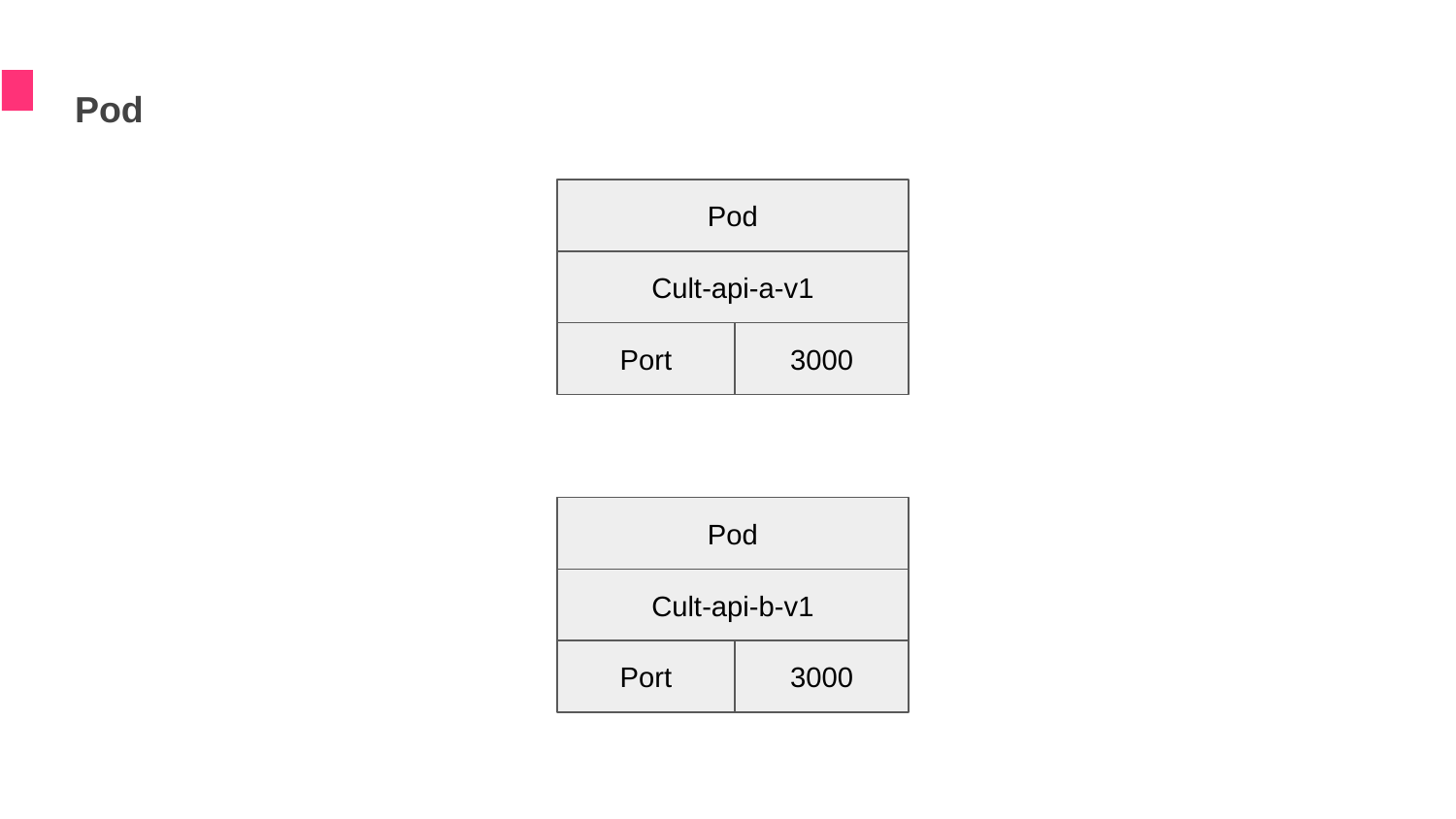

Pod

Pod
Cult-api-a-v1
Port
3000
Pod
Cult-api-b-v1
Port
3000